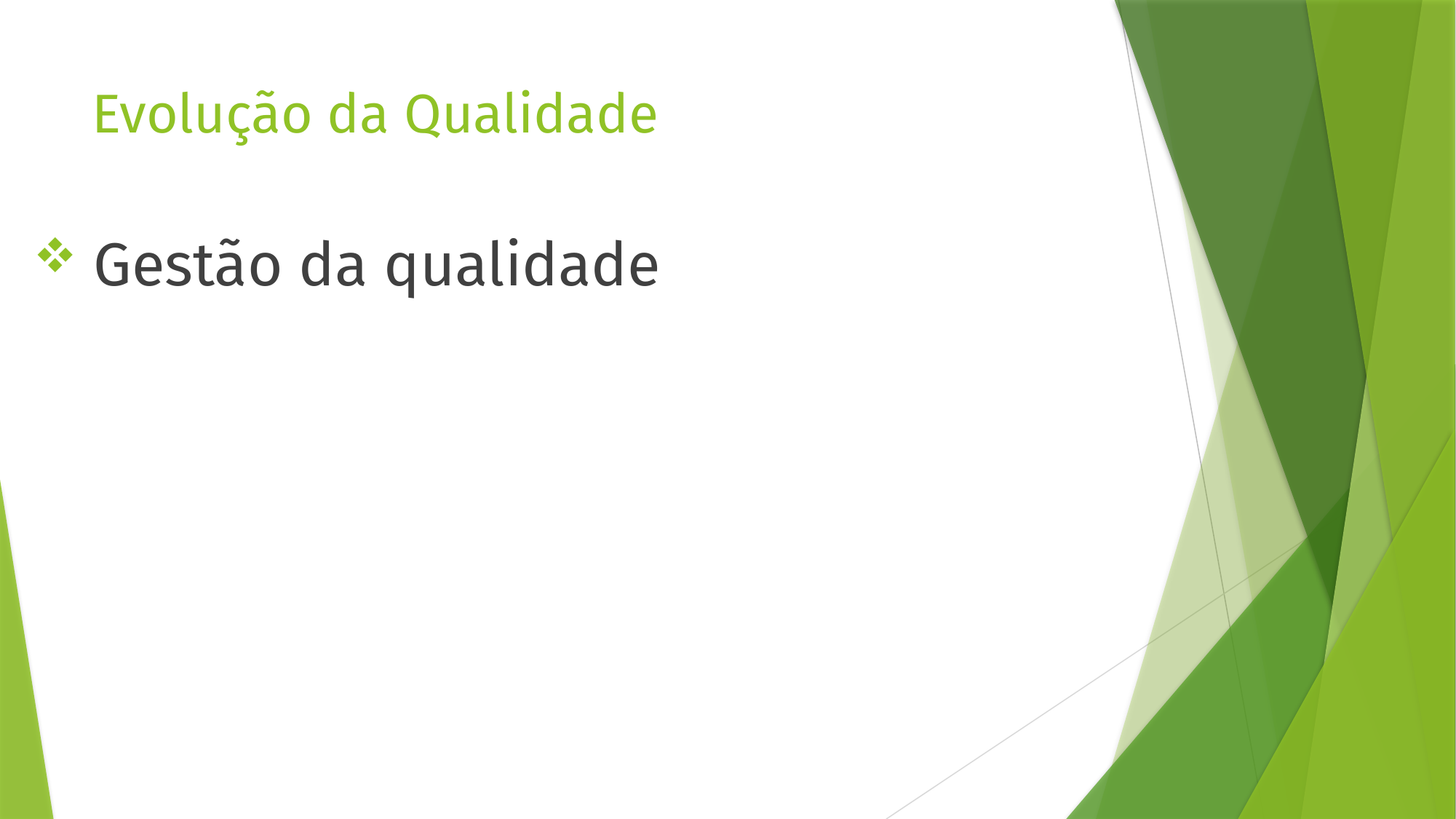

# Evolução da Qualidade
 Gestão da qualidade